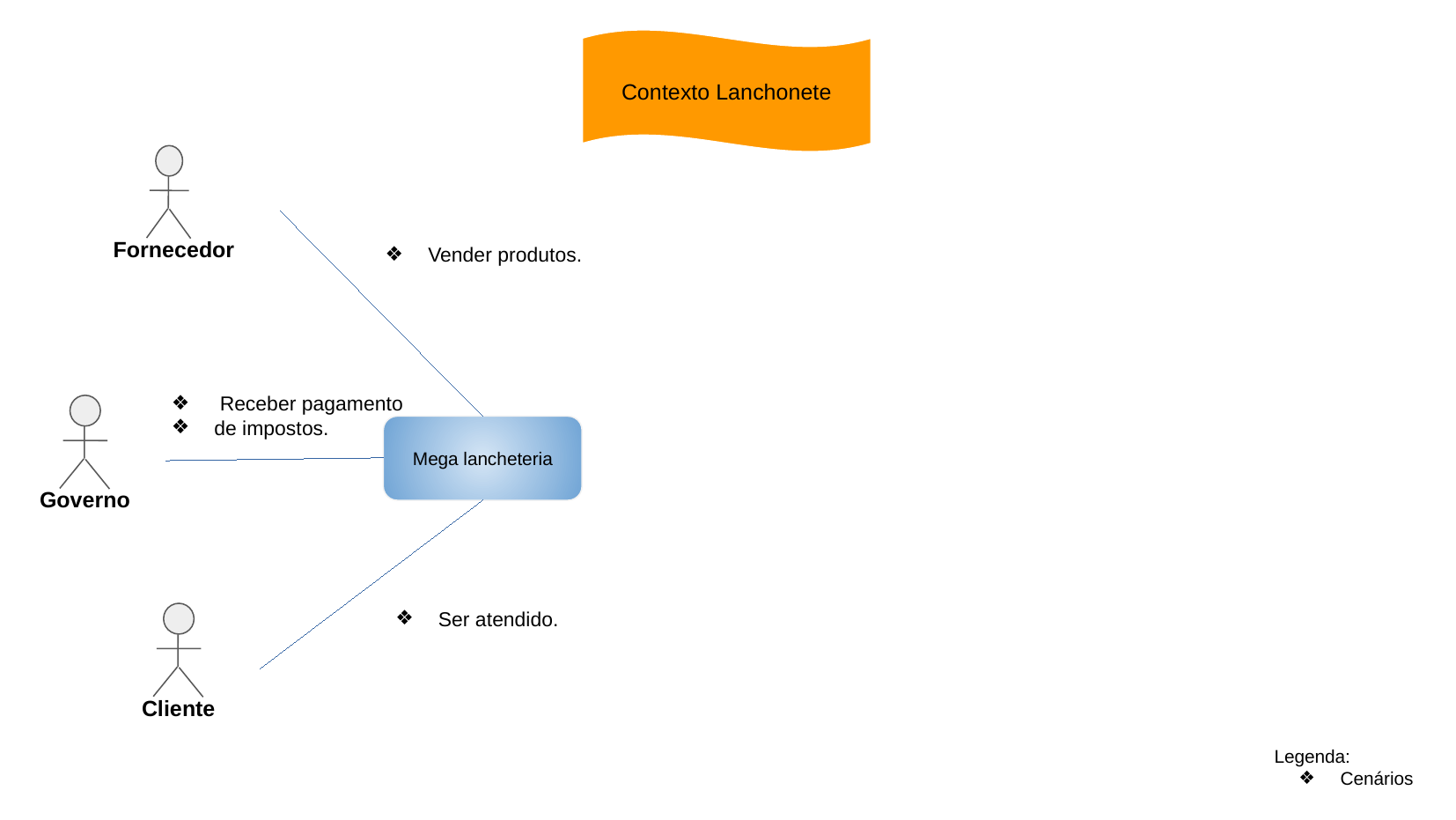

Contexto Lanchonete

Fornecedor

Vender produtos.

 Receber pagamento
de impostos.

Governo
Mega lancheteria

Ser atendido.

Cliente
Legenda:
Cenários